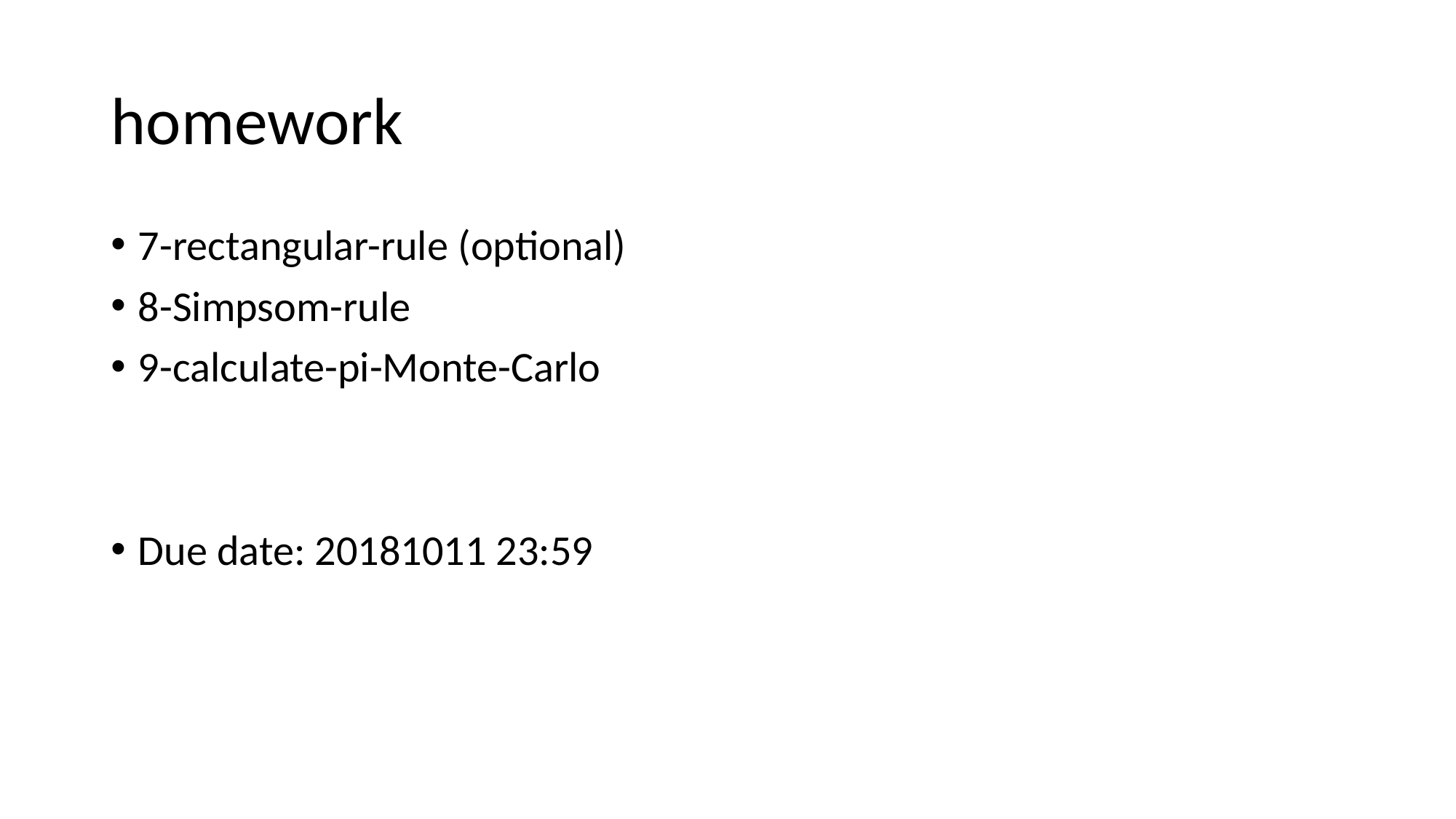

# homework
7-rectangular-rule (optional)
8-Simpsom-rule
9-calculate-pi-Monte-Carlo

Due date: 20181011 23:59